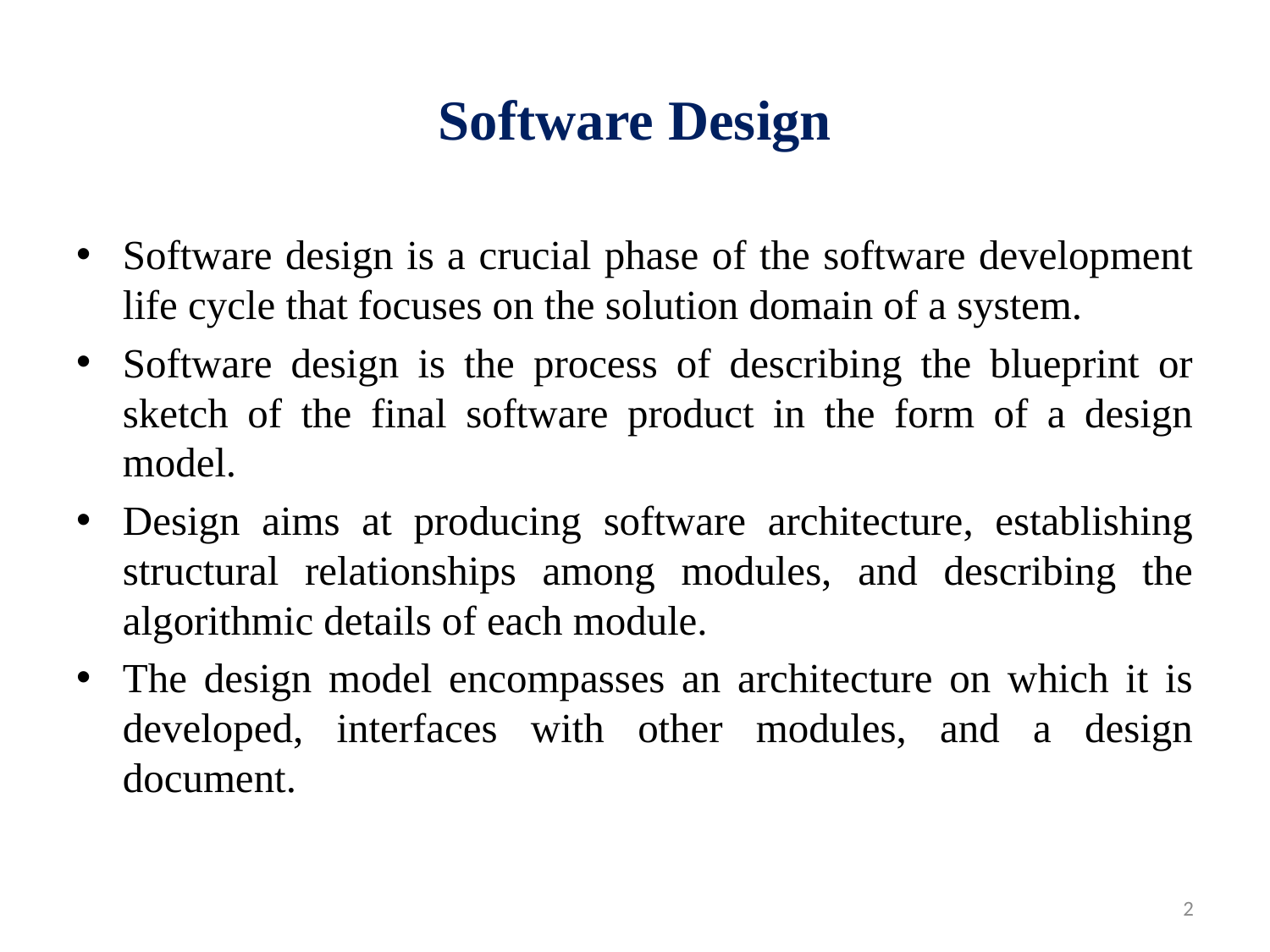

# Software Design
Software design is a crucial phase of the software development life cycle that focuses on the solution domain of a system.
Software design is the process of describing the blueprint or sketch of the final software product in the form of a design model.
Design aims at producing software architecture, establishing structural relationships among modules, and describing the algorithmic details of each module.
The design model encompasses an architecture on which it is developed, interfaces with other modules, and a design document.
2